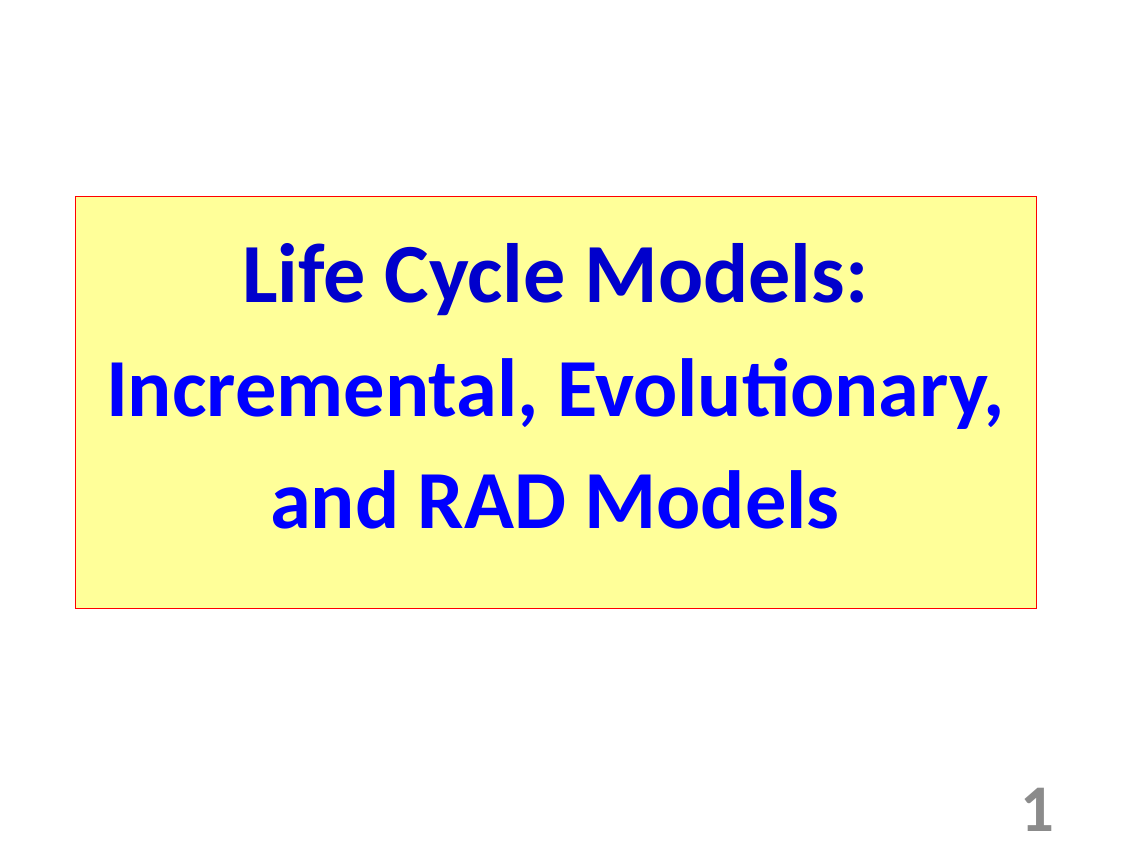

Life Cycle Models: Incremental, Evolutionary, and RAD Models
1